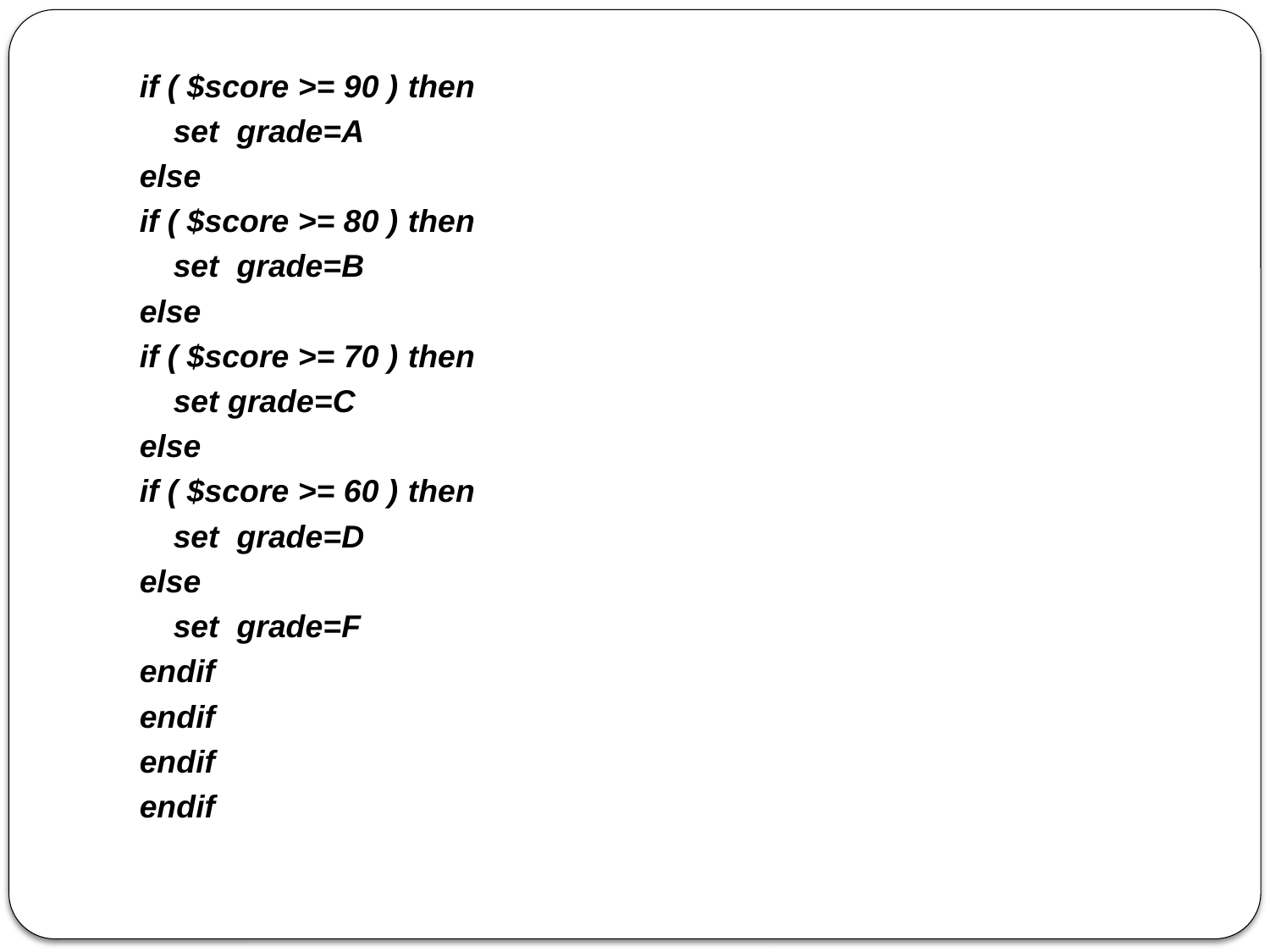

if ( $score >= 90 ) then
	set  grade=A
else
if ( $score >= 80 ) then
	set  grade=B
else
if ( $score >= 70 ) then
	set grade=C
else
if ( $score >= 60 ) then
	set  grade=D
else
	set  grade=F
endif
endif
endif
endif